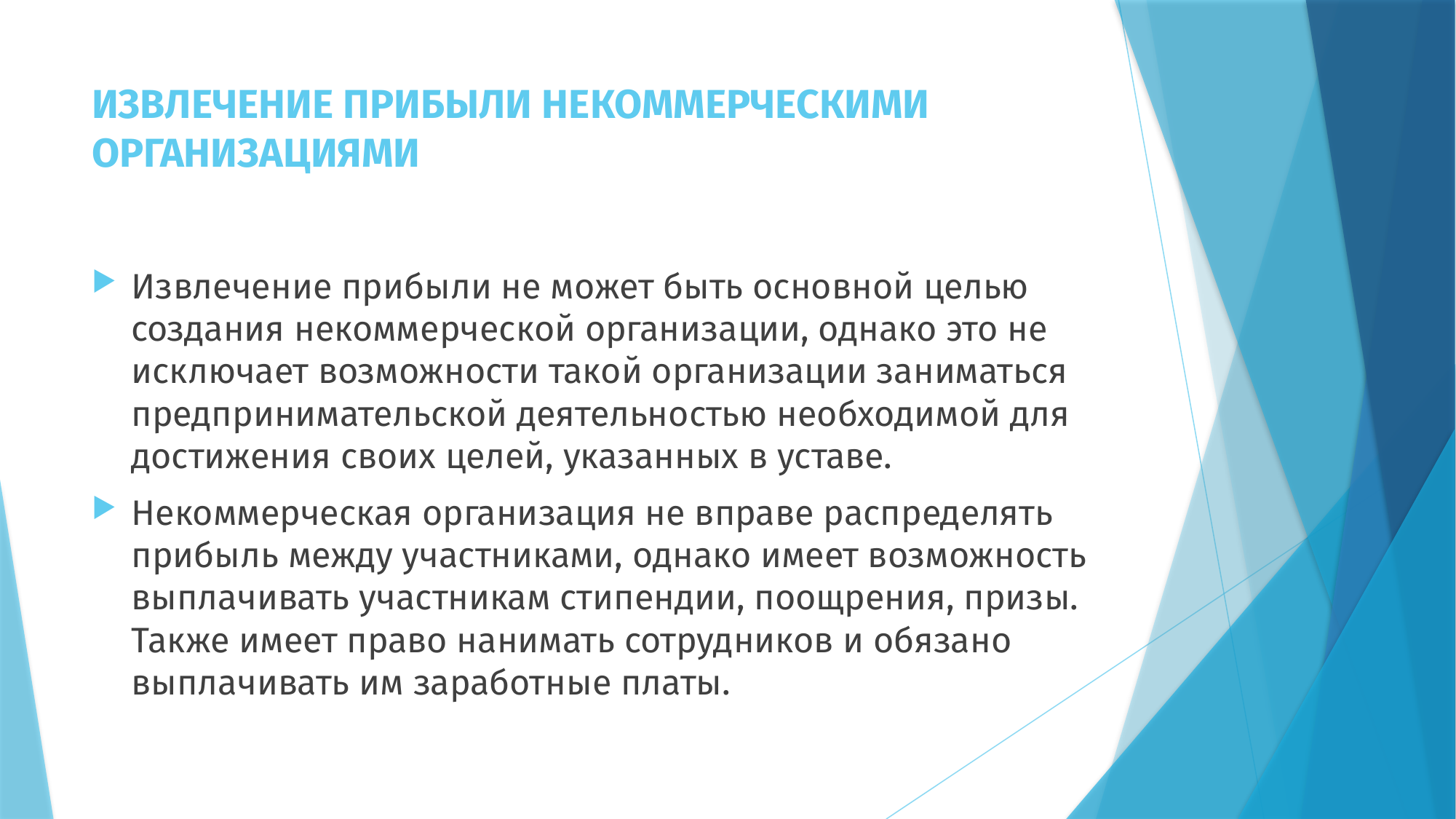

# ИЗВЛЕЧЕНИЕ ПРИБЫЛИ НЕКОММЕРЧЕСКИМИ ОРГАНИЗАЦИЯМИ
Извлечение прибыли не может быть основной целью создания некоммерческой организации, однако это не исключает возможности такой организации заниматься предпринимательской деятельностью необходимой для достижения своих целей, указанных в уставе.
Некоммерческая организация не вправе распределять прибыль между участниками, однако имеет возможность выплачивать участникам стипендии, поощрения, призы. Также имеет право нанимать сотрудников и обязано выплачивать им заработные платы.